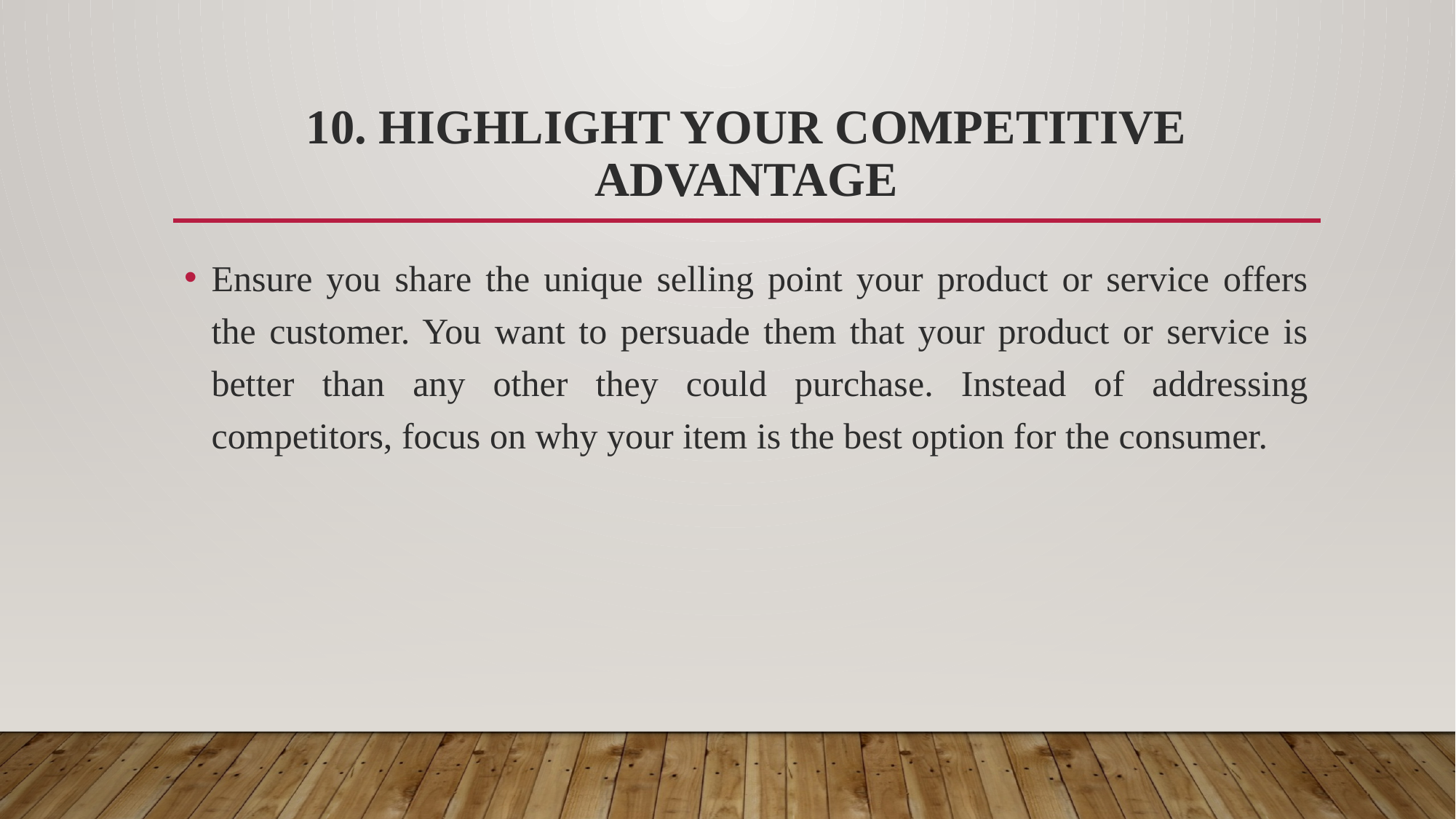

# 10. Highlight your competitive advantage
Ensure you share the unique selling point your product or service offers the customer. You want to persuade them that your product or service is better than any other they could purchase. Instead of addressing competitors, focus on why your item is the best option for the consumer.